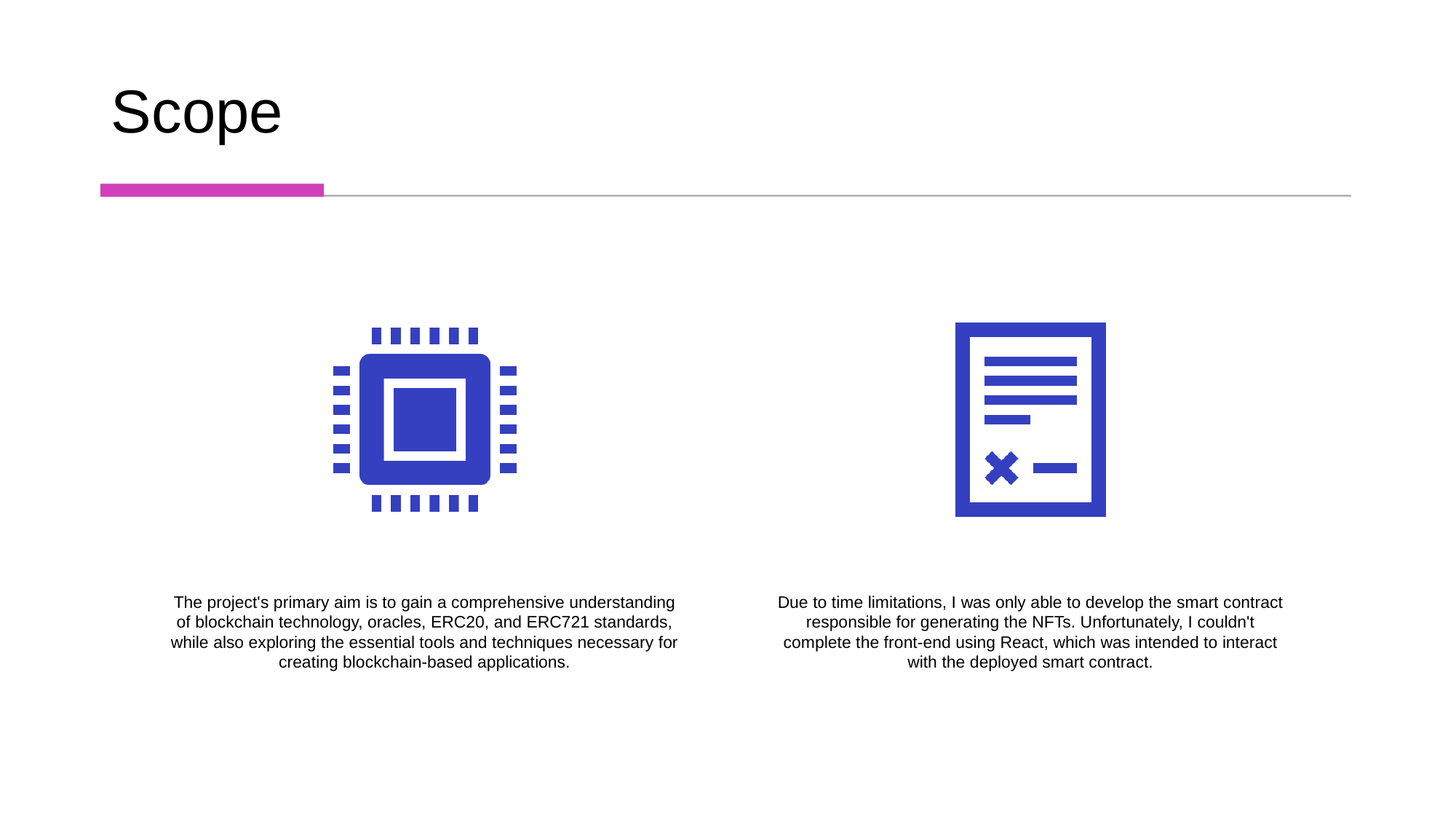

# Scope

The project's primary aim is to gain a comprehensive understanding of blockchain technology, oracles, ERC20, and ERC721 standards, while also exploring the essential tools and techniques necessary for creating blockchain-based applications.
Due to time limitations, I was only able to develop the smart contract responsible for generating the NFTs. Unfortunately, I couldn't complete the front-end using React, which was intended to interact with the deployed smart contract.